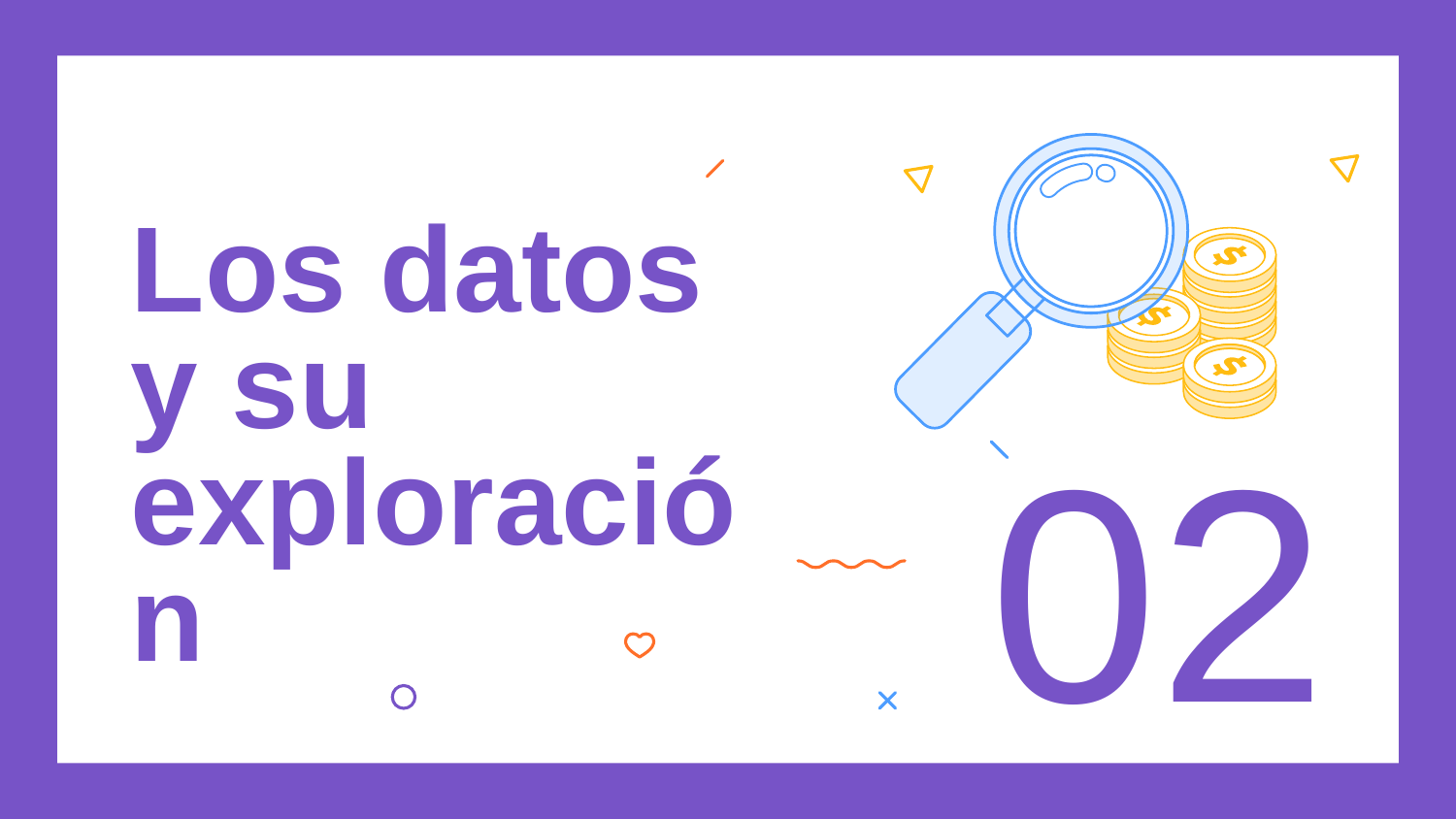

# Los datos y su exploración
02